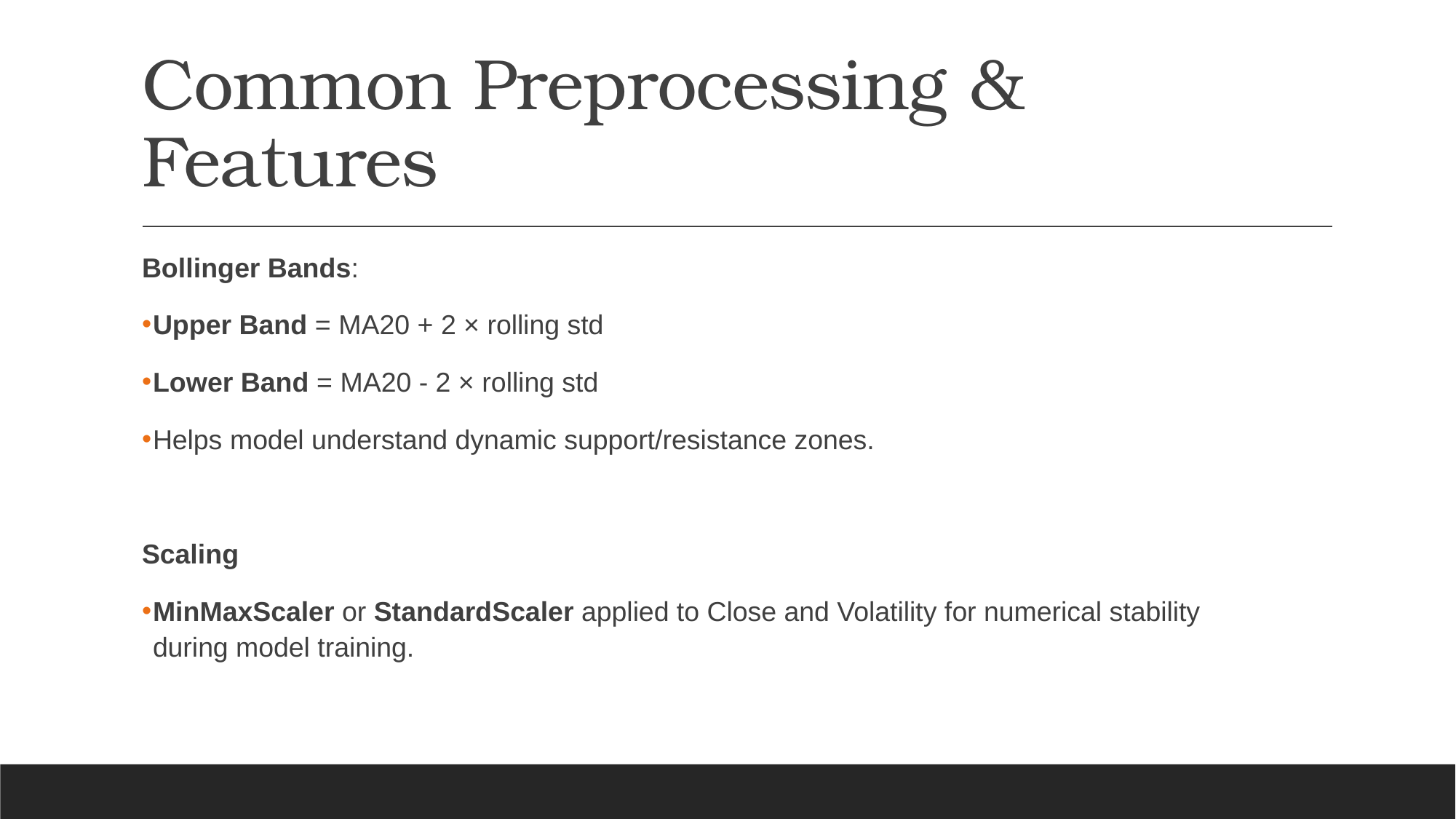

# Common Preprocessing & Features
Bollinger Bands:
Upper Band = MA20 + 2 × rolling std
Lower Band = MA20 - 2 × rolling std
Helps model understand dynamic support/resistance zones.

Scaling
MinMaxScaler or StandardScaler applied to Close and Volatility for numerical stability during model training.